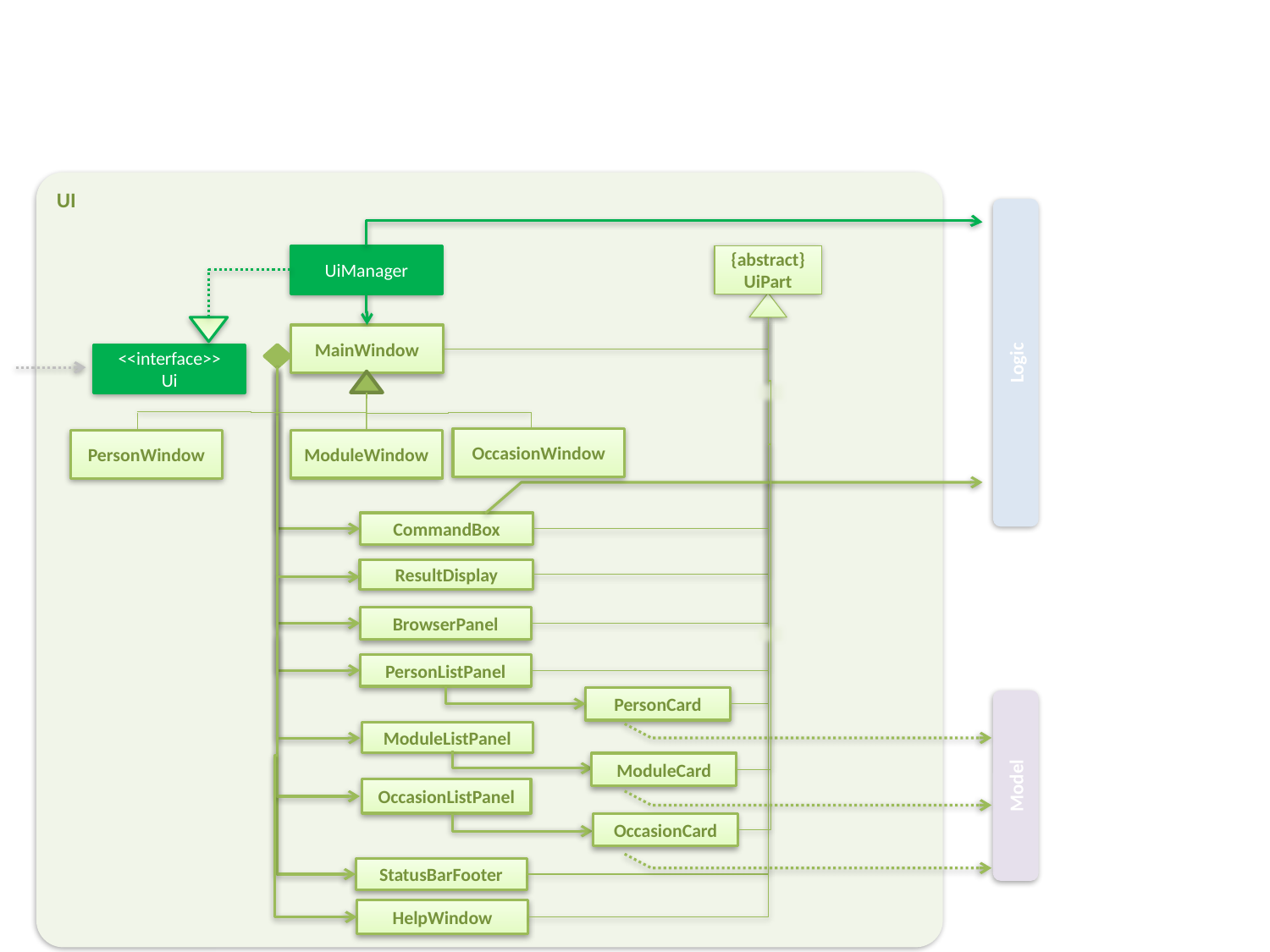

UI
UiManager
{abstract}
UiPart

MainWindow
Logic
<<interface>>
Ui

OccasionWindow
ModuleWindow
PersonWindow

CommandBox
ResultDisplay
BrowserPanel

PersonListPanel
PersonCard
ModuleListPanel

ModuleCard
Model
OccasionListPanel

OccasionCard

StatusBarFooter
HelpWindow